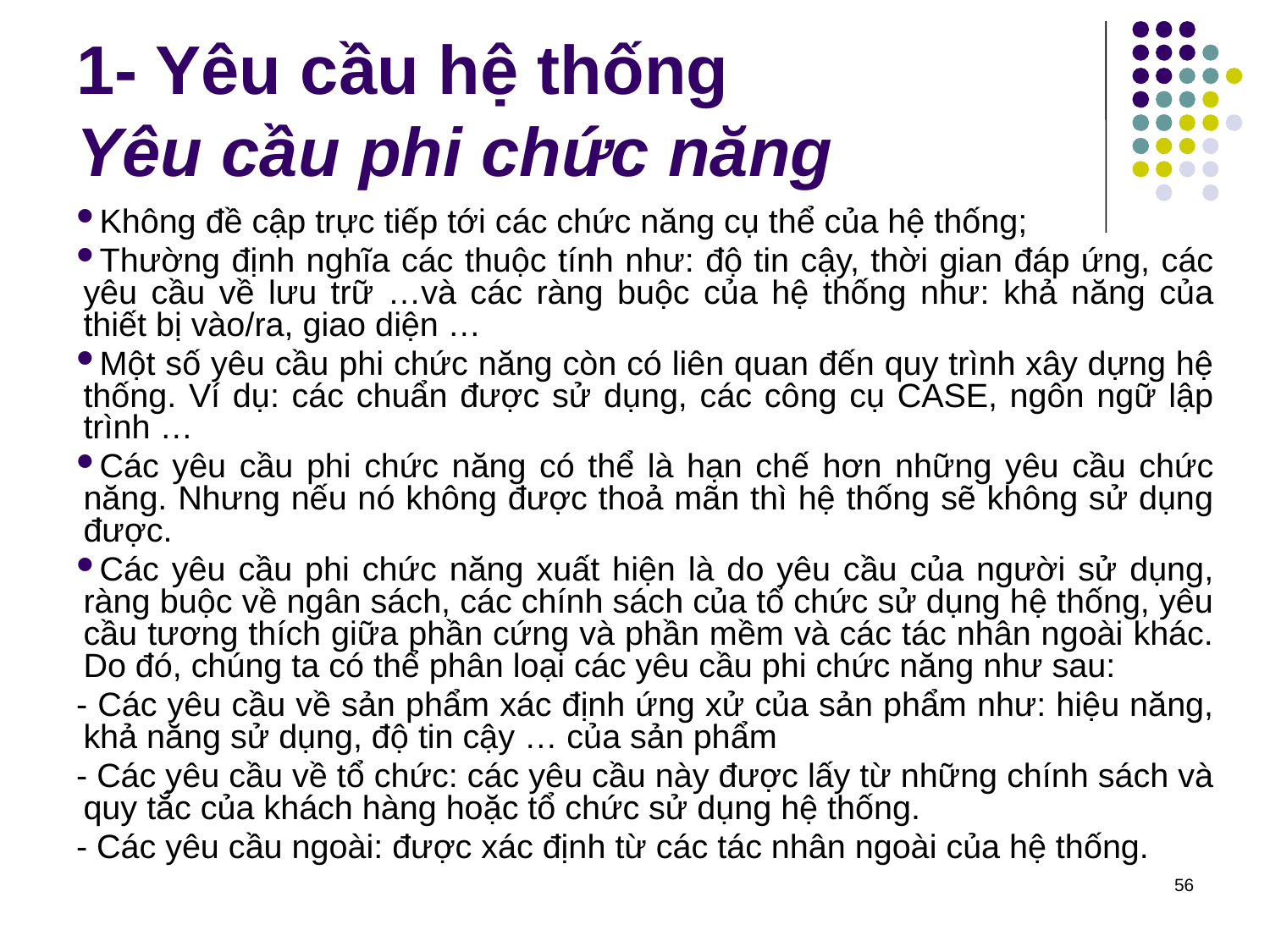

# 1- Yêu cầu hệ thống Yêu cầu phi chức năng
Không đề cập trực tiếp tới các chức năng cụ thể của hệ thống;
Thường định nghĩa các thuộc tính như: độ tin cậy, thời gian đáp ứng, các yêu cầu về lưu trữ …và các ràng buộc của hệ thống như: khả năng của thiết bị vào/ra, giao diện …
Một số yêu cầu phi chức năng còn có liên quan đến quy trình xây dựng hệ thống. Ví dụ: các chuẩn được sử dụng, các công cụ CASE, ngôn ngữ lập trình …
Các yêu cầu phi chức năng có thể là hạn chế hơn những yêu cầu chức năng. Nhưng nếu nó không được thoả mãn thì hệ thống sẽ không sử dụng được.
Các yêu cầu phi chức năng xuất hiện là do yêu cầu của người sử dụng, ràng buộc về ngân sách, các chính sách của tổ chức sử dụng hệ thống, yêu cầu tương thích giữa phần cứng và phần mềm và các tác nhân ngoài khác. Do đó, chúng ta có thể phân loại các yêu cầu phi chức năng như sau:
- Các yêu cầu về sản phẩm xác định ứng xử của sản phẩm như: hiệu năng, khả năng sử dụng, độ tin cậy … của sản phẩm
- Các yêu cầu về tổ chức: các yêu cầu này được lấy từ những chính sách và quy tắc của khách hàng hoặc tổ chức sử dụng hệ thống.
- Các yêu cầu ngoài: được xác định từ các tác nhân ngoài của hệ thống.
56